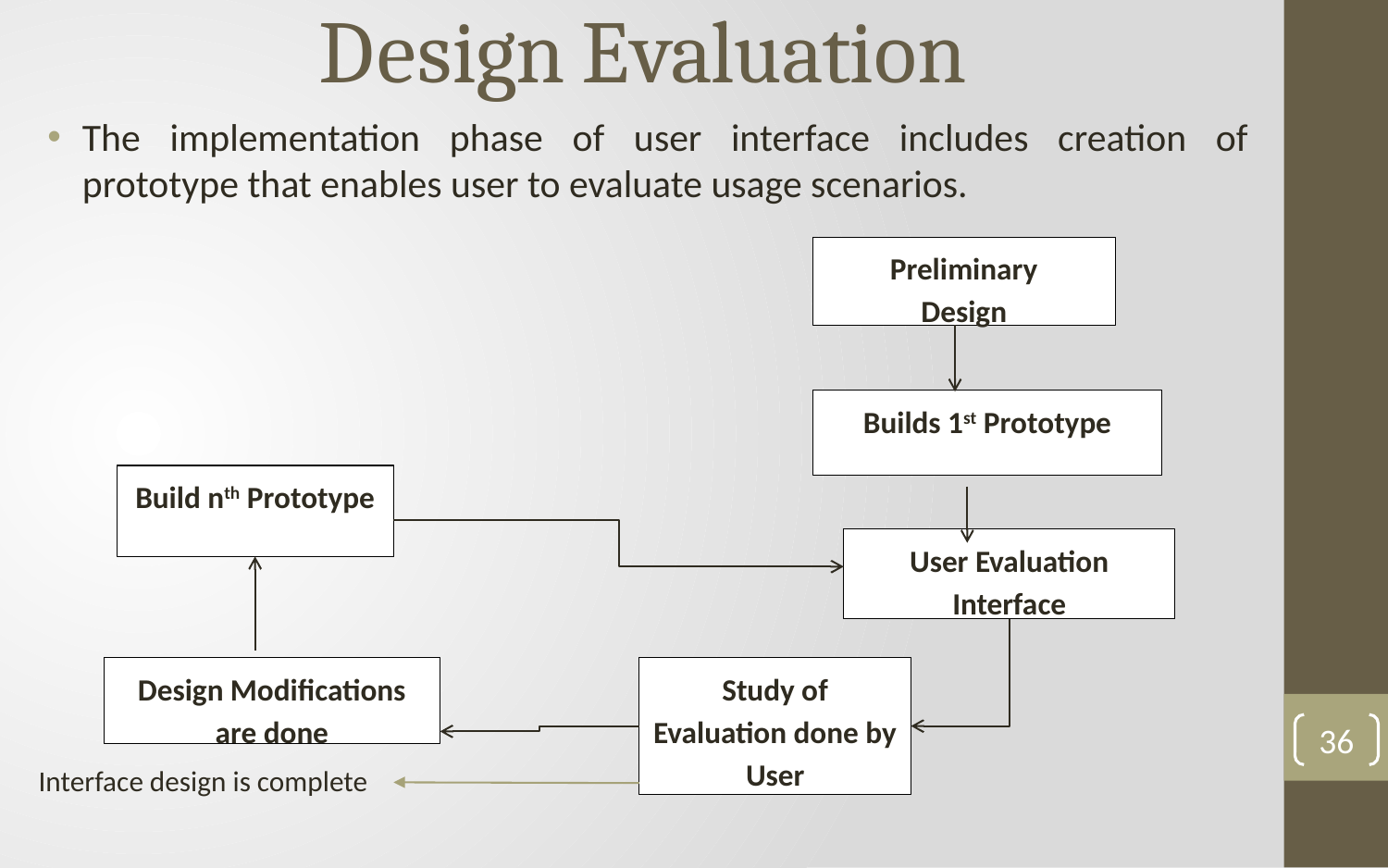

# Design Evaluation
The implementation phase of user interface includes creation of prototype that enables user to evaluate usage scenarios.
Preliminary
Design
Builds 1st Prototype
Build nth Prototype
User Evaluation Interface
Design Modifications are done
Study of Evaluation done by User
36
Interface design is complete